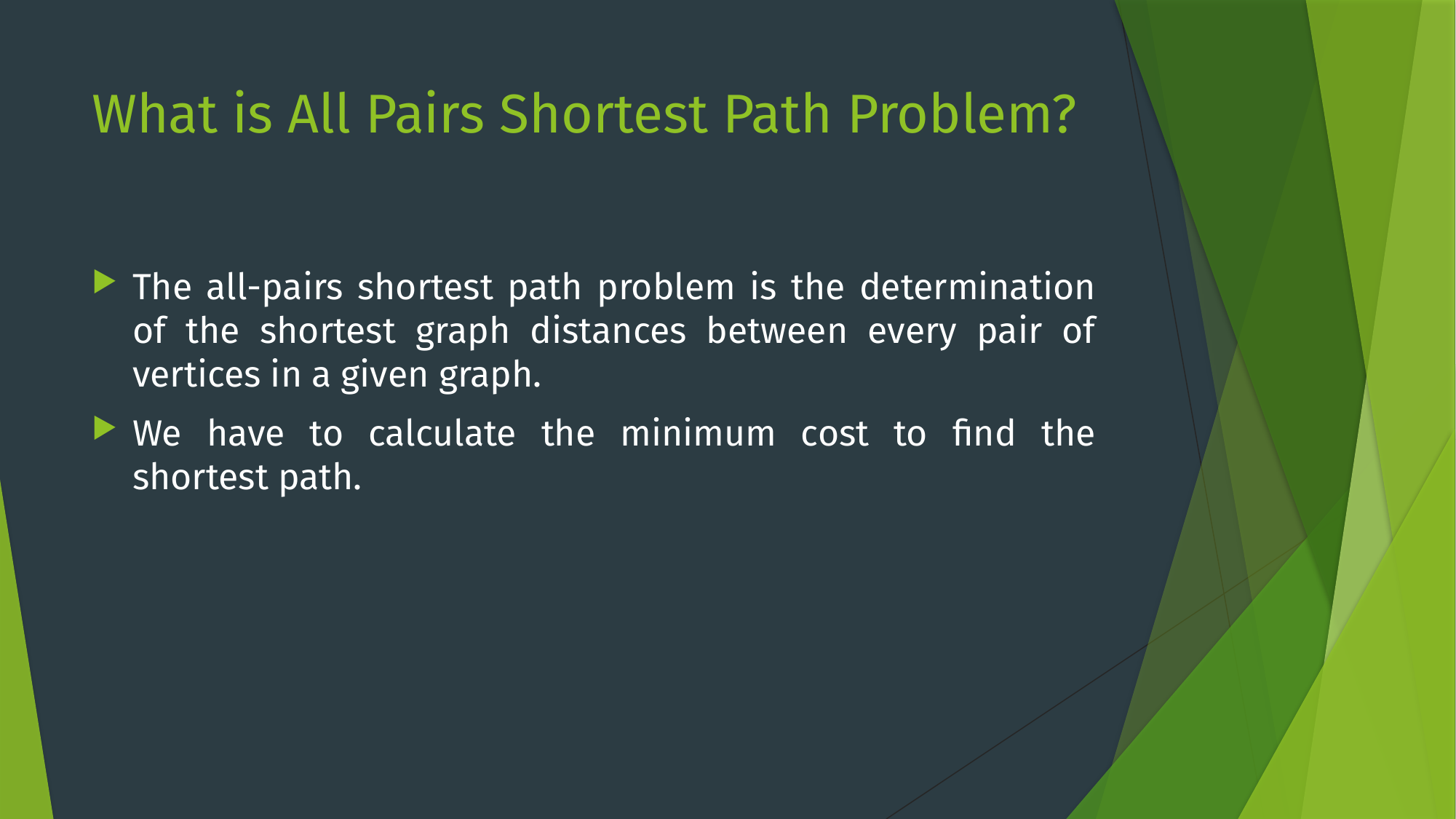

# What is All Pairs Shortest Path Problem?
The all-pairs shortest path problem is the determination of the shortest graph distances between every pair of vertices in a given graph.
We have to calculate the minimum cost to find the shortest path.